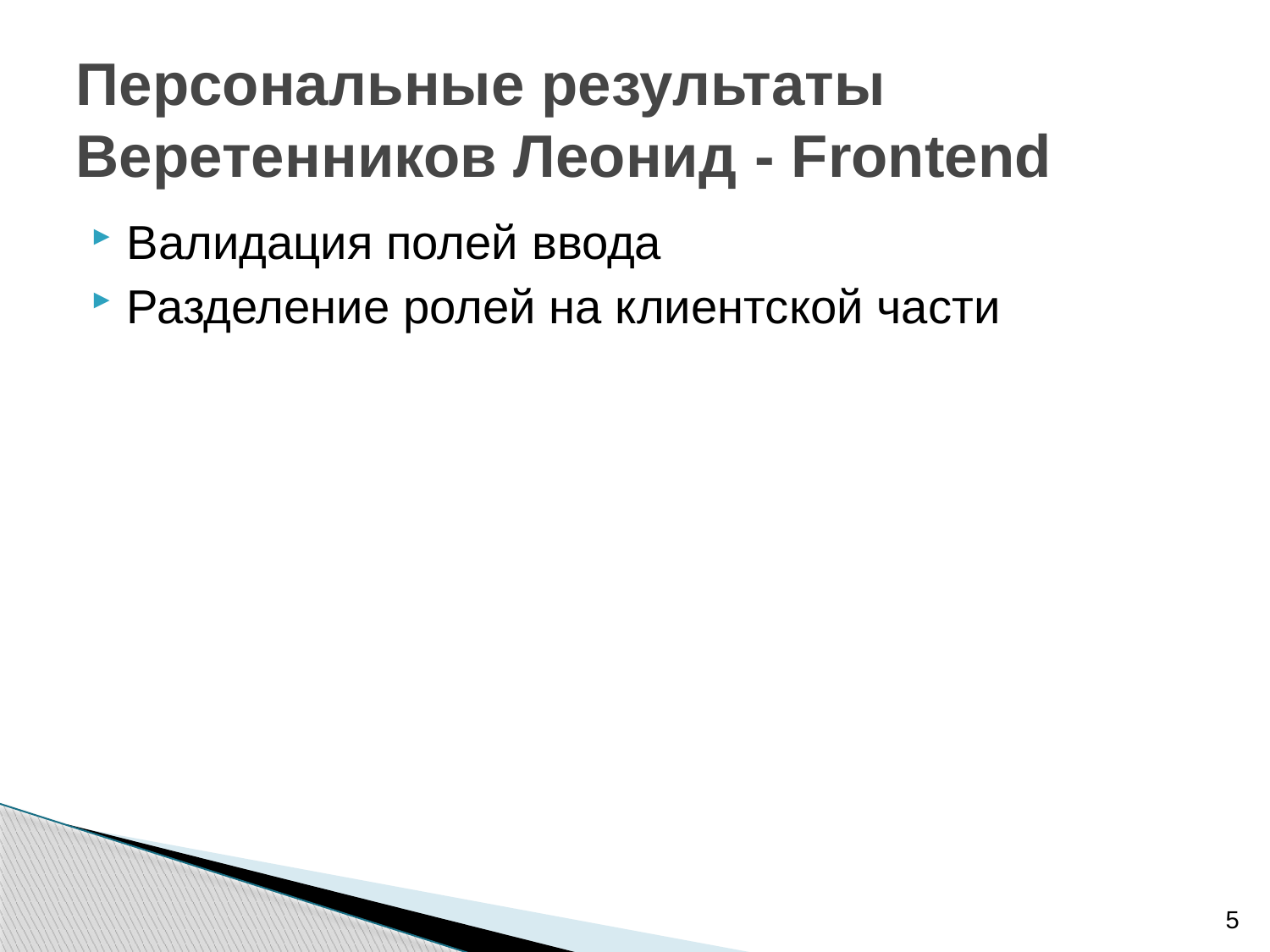

# Персональные результаты Веретенников Леонид - Frontend
Валидация полей ввода
Разделение ролей на клиентской части
5